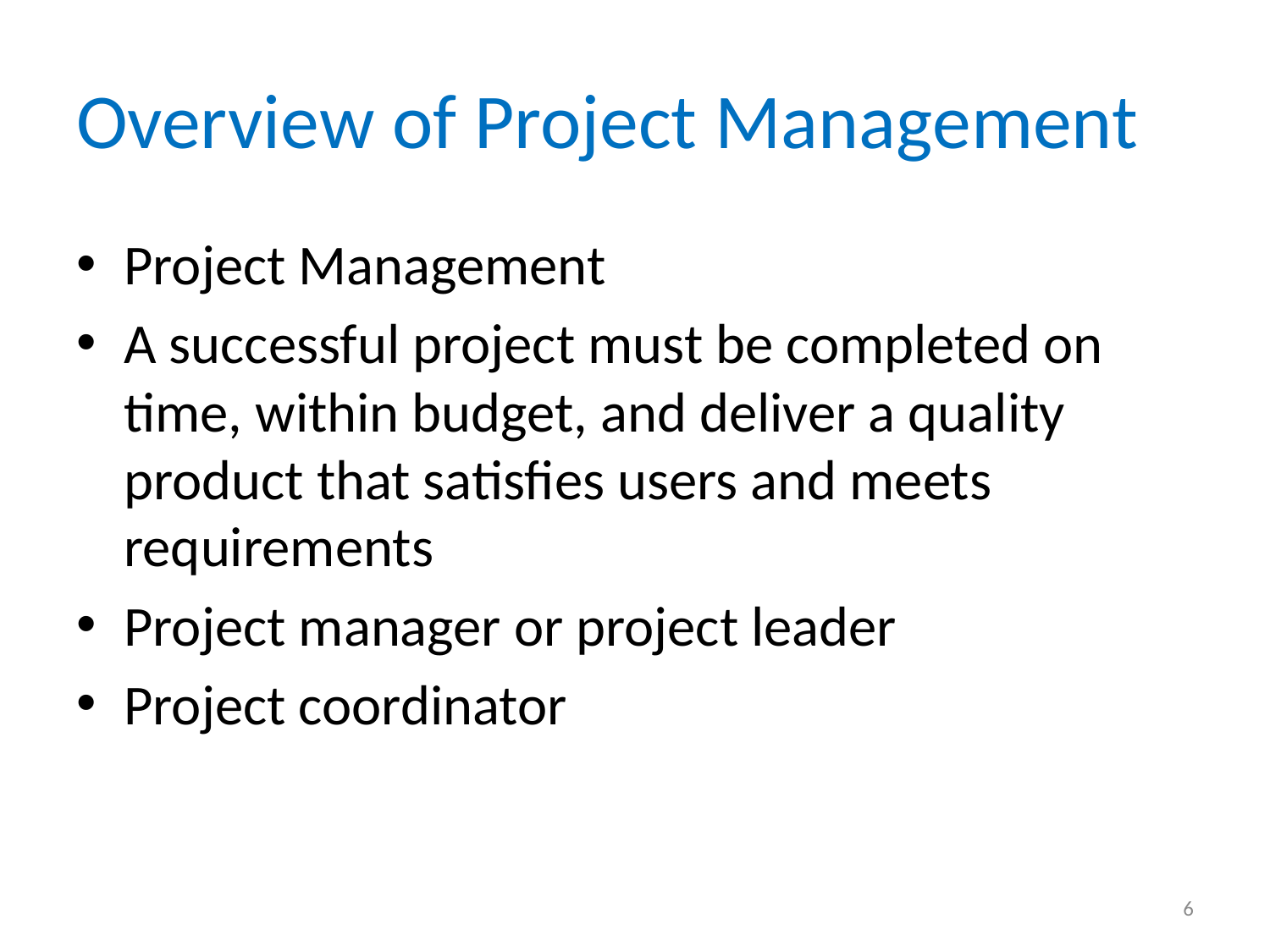

# Overview of Project Management
Project Management
A successful project must be completed on time, within budget, and deliver a quality product that satisfies users and meets requirements
Project manager or project leader
Project coordinator
6